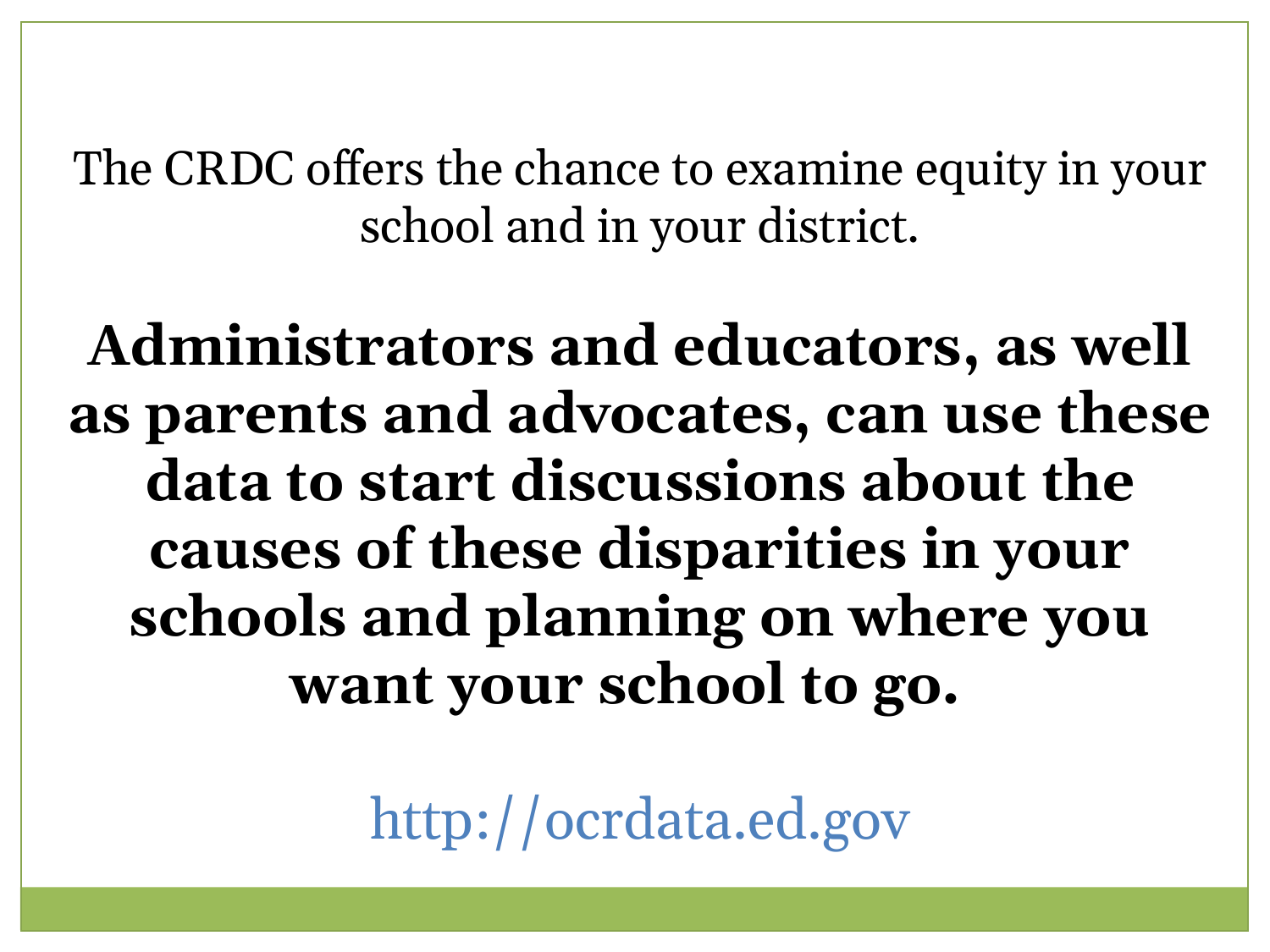

The CRDC offers the chance to examine equity in your school and in your district.

Administrators and educators, as well as parents and advocates, can use these data to start discussions about the causes of these disparities in your schools and planning on where you want your school to go.

http://ocrdata.ed.gov